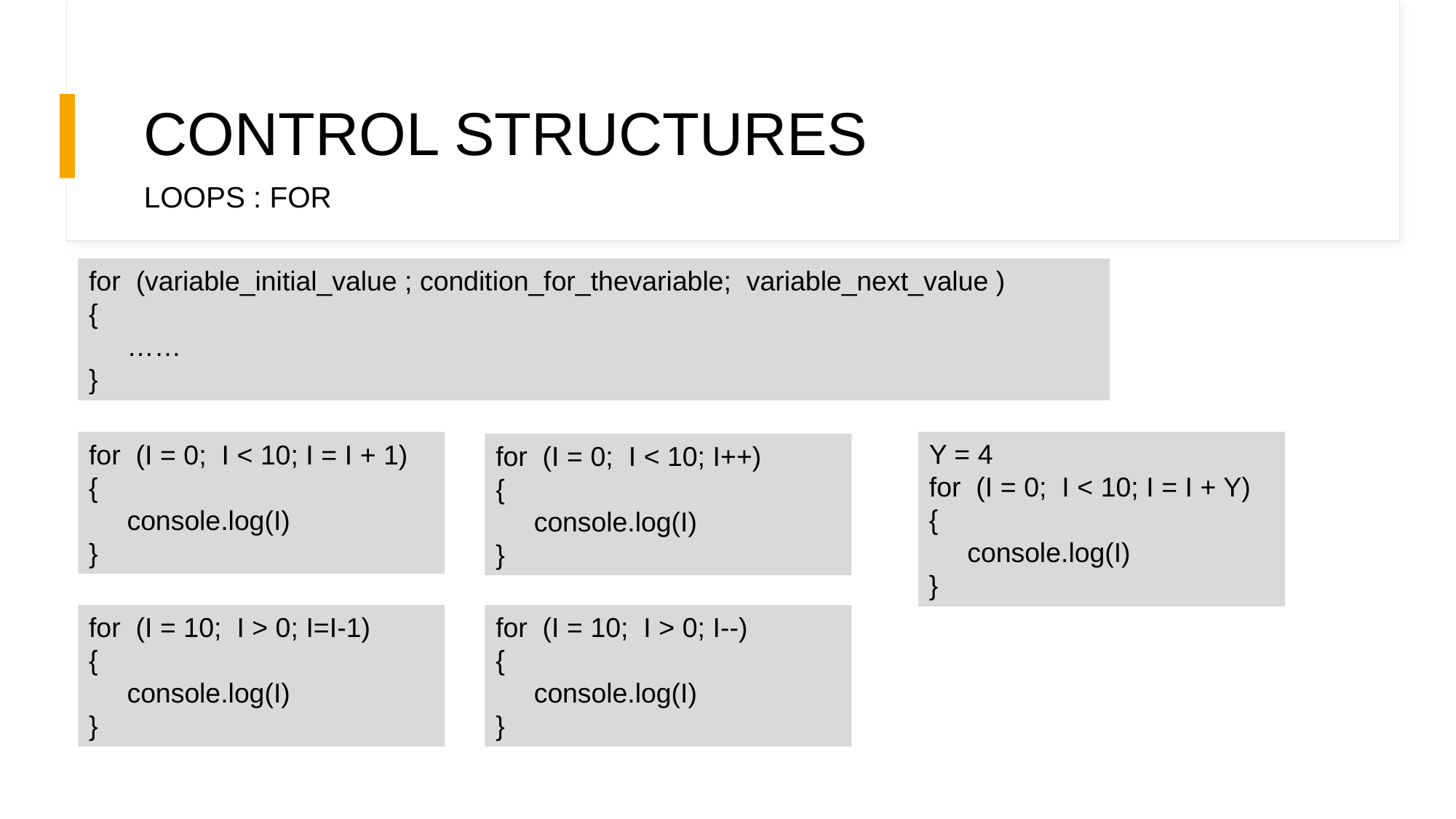

# CONTROL STRUCTURES
LOOPS : FOR
for  (variable_initial_value ; condition_for_thevariable;  variable_next_value )
{
     ……
}
Y = 4
for  (I = 0;  I < 10; I = I + Y)
{
     console.log(I)
}
for  (I = 0;  I < 10; I = I + 1)
{
     console.log(I)
}
for  (I = 0;  I < 10; I++)
{
     console.log(I)
}
for  (I = 10;  I > 0; I=I-1)
{
     console.log(I)
}
for  (I = 10;  I > 0; I--)
{
     console.log(I)
}